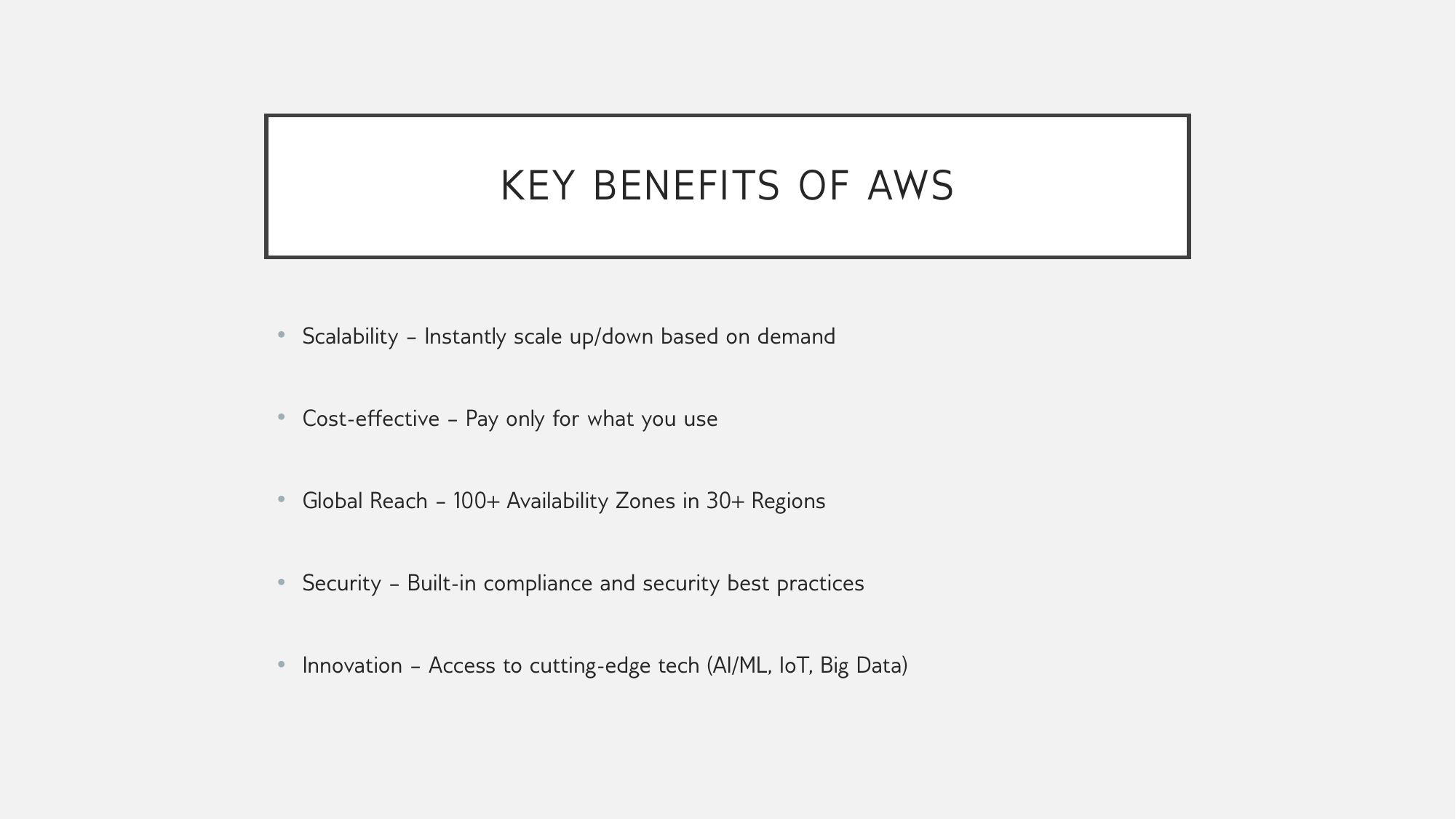

# Key Benefits of AWS
Scalability – Instantly scale up/down based on demand

Cost-effective – Pay only for what you use

Global Reach – 100+ Availability Zones in 30+ Regions

Security – Built-in compliance and security best practices

Innovation – Access to cutting-edge tech (AI/ML, IoT, Big Data)